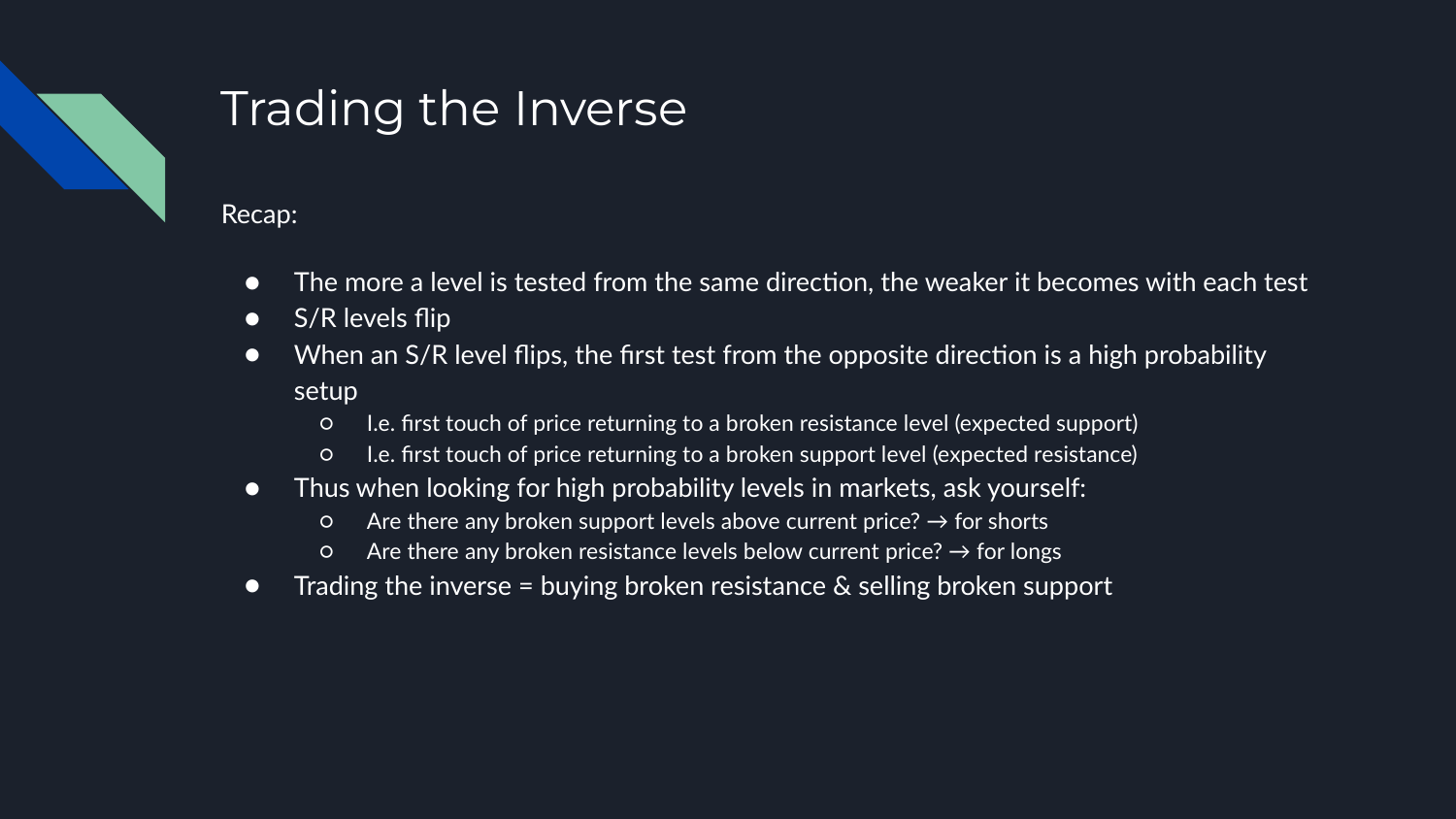

# Trading the Inverse
Recap:
The more a level is tested from the same direction, the weaker it becomes with each test
S/R levels flip
When an S/R level flips, the first test from the opposite direction is a high probability setup
I.e. first touch of price returning to a broken resistance level (expected support)
I.e. first touch of price returning to a broken support level (expected resistance)
Thus when looking for high probability levels in markets, ask yourself:
Are there any broken support levels above current price? → for shorts
Are there any broken resistance levels below current price? → for longs
Trading the inverse = buying broken resistance & selling broken support